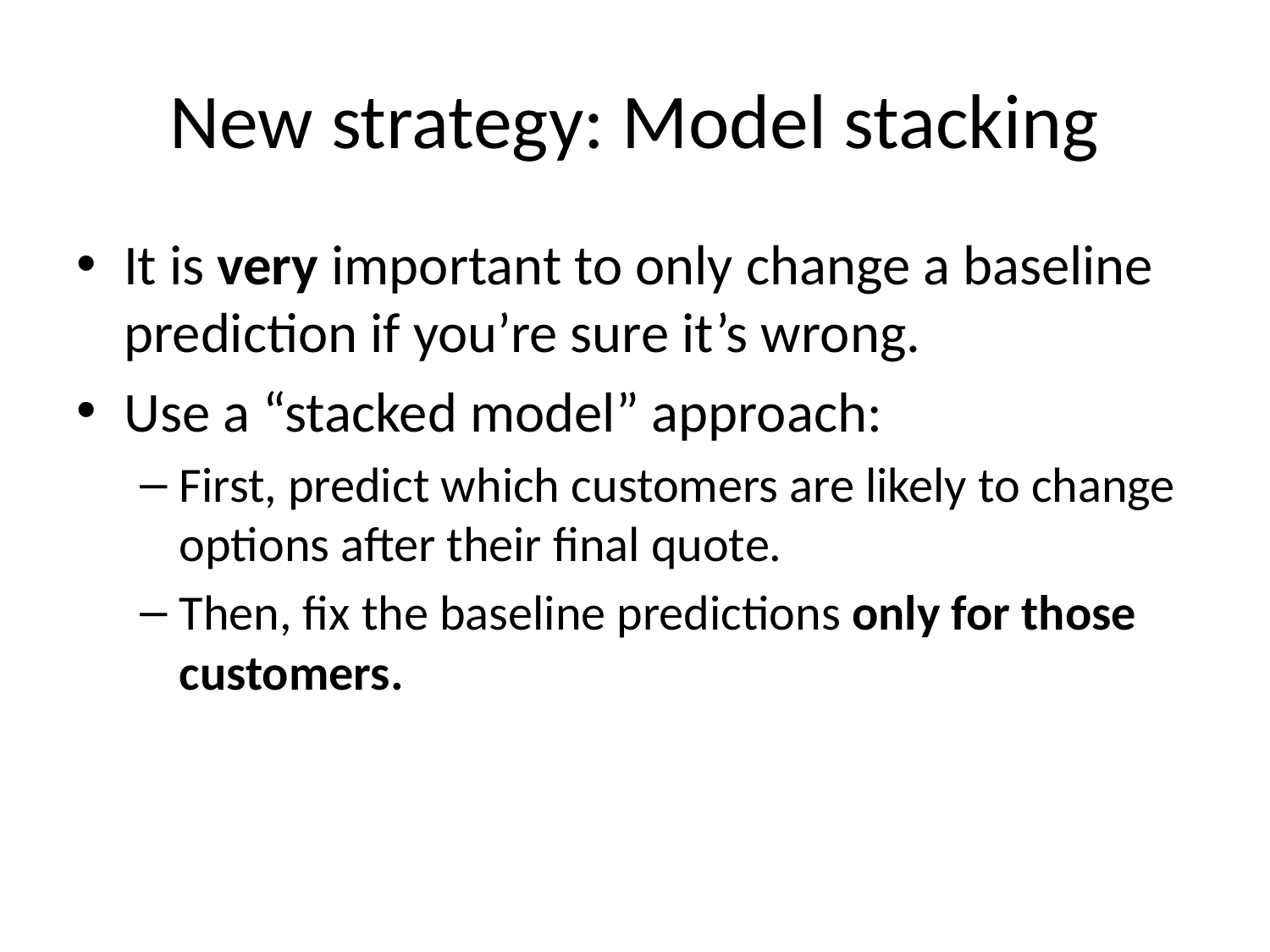

# New strategy: Model stacking
It is very important to only change a baseline prediction if you’re sure it’s wrong.
Use a “stacked model” approach:
First, predict which customers are likely to change options after their final quote.
Then, fix the baseline predictions only for those customers.